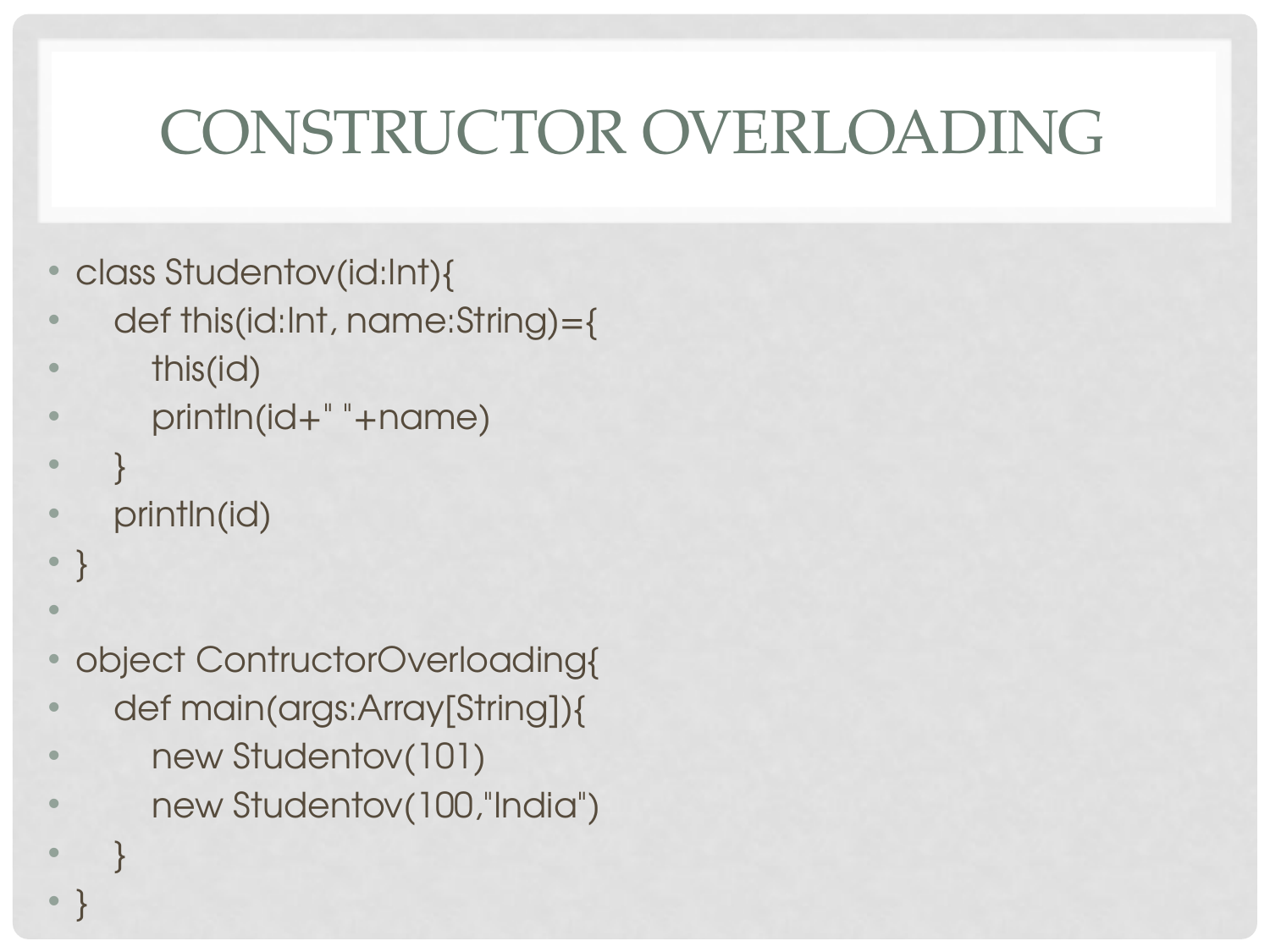

# Constructor Overloading
class Studentov(id:Int){
    def this(id:Int, name:String)={
        this(id)
        println(id+" "+name)
    }
    println(id)
}

object ContructorOverloading{
    def main(args:Array[String]){
        new Studentov(101)
        new Studentov(100,"India")
    }
}